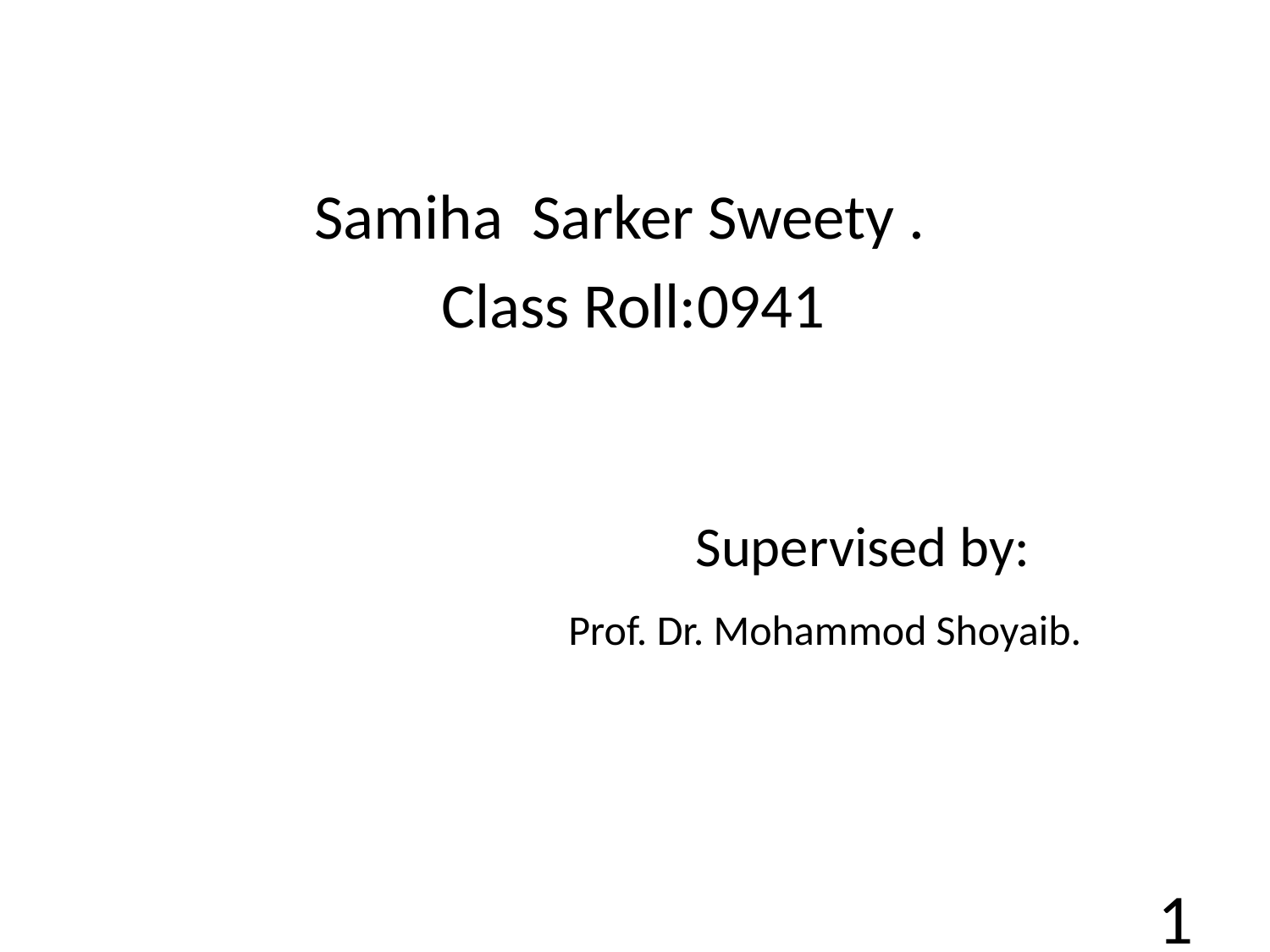

Samiha  Sarker Sweety .
				Class Roll:0941

						Supervised by:
   					Prof. Dr. Mohammod Shoyaib.
1